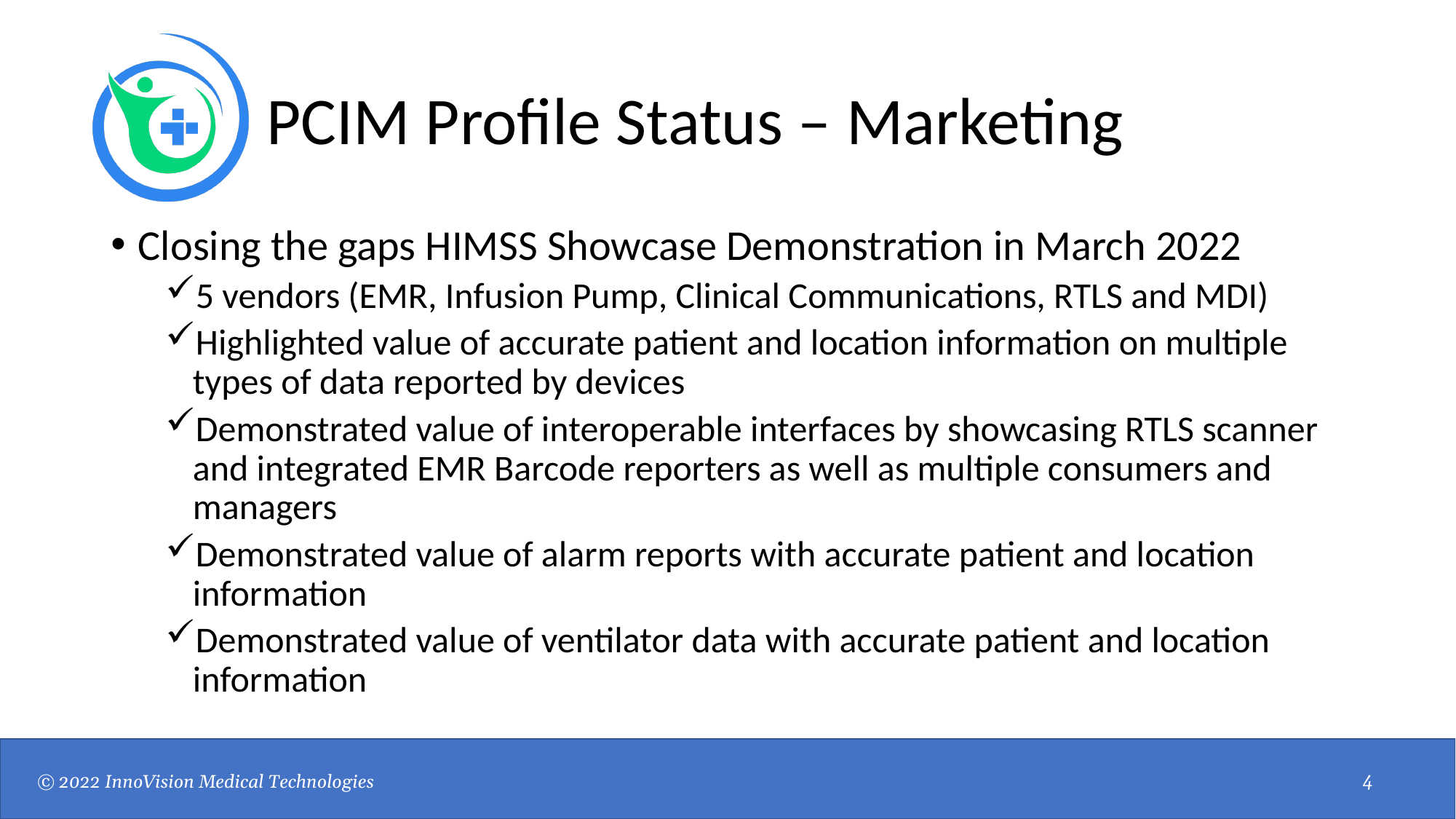

# PCIM Profile Status – Marketing
Closing the gaps HIMSS Showcase Demonstration in March 2022
5 vendors (EMR, Infusion Pump, Clinical Communications, RTLS and MDI)
Highlighted value of accurate patient and location information on multiple types of data reported by devices
Demonstrated value of interoperable interfaces by showcasing RTLS scanner and integrated EMR Barcode reporters as well as multiple consumers and managers
Demonstrated value of alarm reports with accurate patient and location information
Demonstrated value of ventilator data with accurate patient and location information